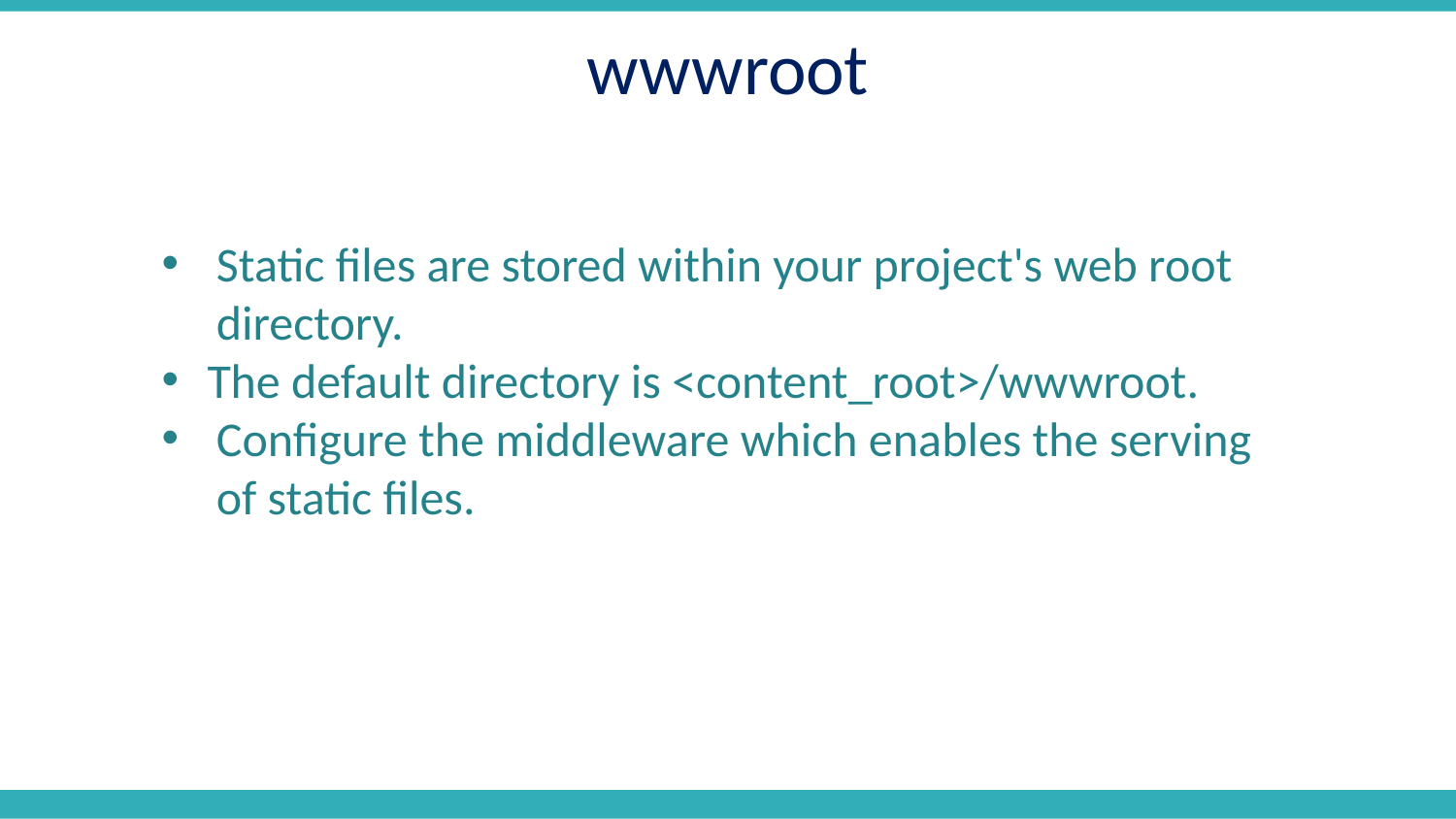

wwwroot
Static files are stored within your project's web root directory.
The default directory is <content_root>/wwwroot.
Configure the middleware which enables the serving of static files.